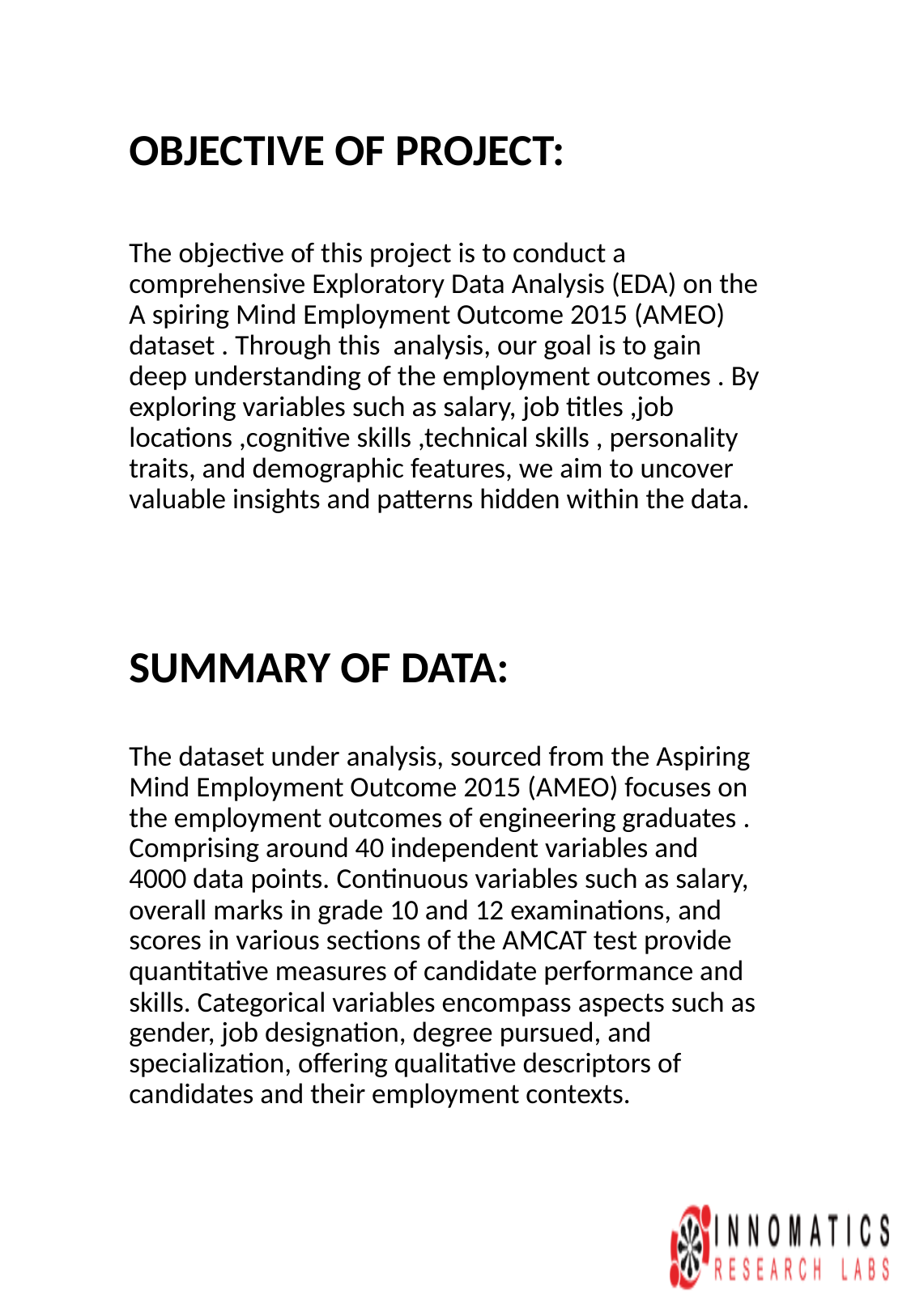

OBJECTIVE OF PROJECT:

The objective of this project is to conduct a comprehensive Exploratory Data Analysis (EDA) on the A spiring Mind Employment Outcome 2015 (AMEO) dataset . Through this  analysis, our goal is to gain deep understanding of the employment outcomes . By exploring variables such as salary, job titles ,job locations ,cognitive skills ,technical skills , personality traits, and demographic features, we aim to uncover valuable insights and patterns hidden within the data.

SUMMARY OF DATA:

The dataset under analysis, sourced from the Aspiring Mind Employment Outcome 2015 (AMEO) focuses on the employment outcomes of engineering graduates . Comprising around 40 independent variables and 4000 data points. Continuous variables such as salary, overall marks in grade 10 and 12 examinations, and scores in various sections of the AMCAT test provide quantitative measures of candidate performance and skills. Categorical variables encompass aspects such as gender, job designation, degree pursued, and specialization, offering qualitative descriptors of candidates and their employment contexts.